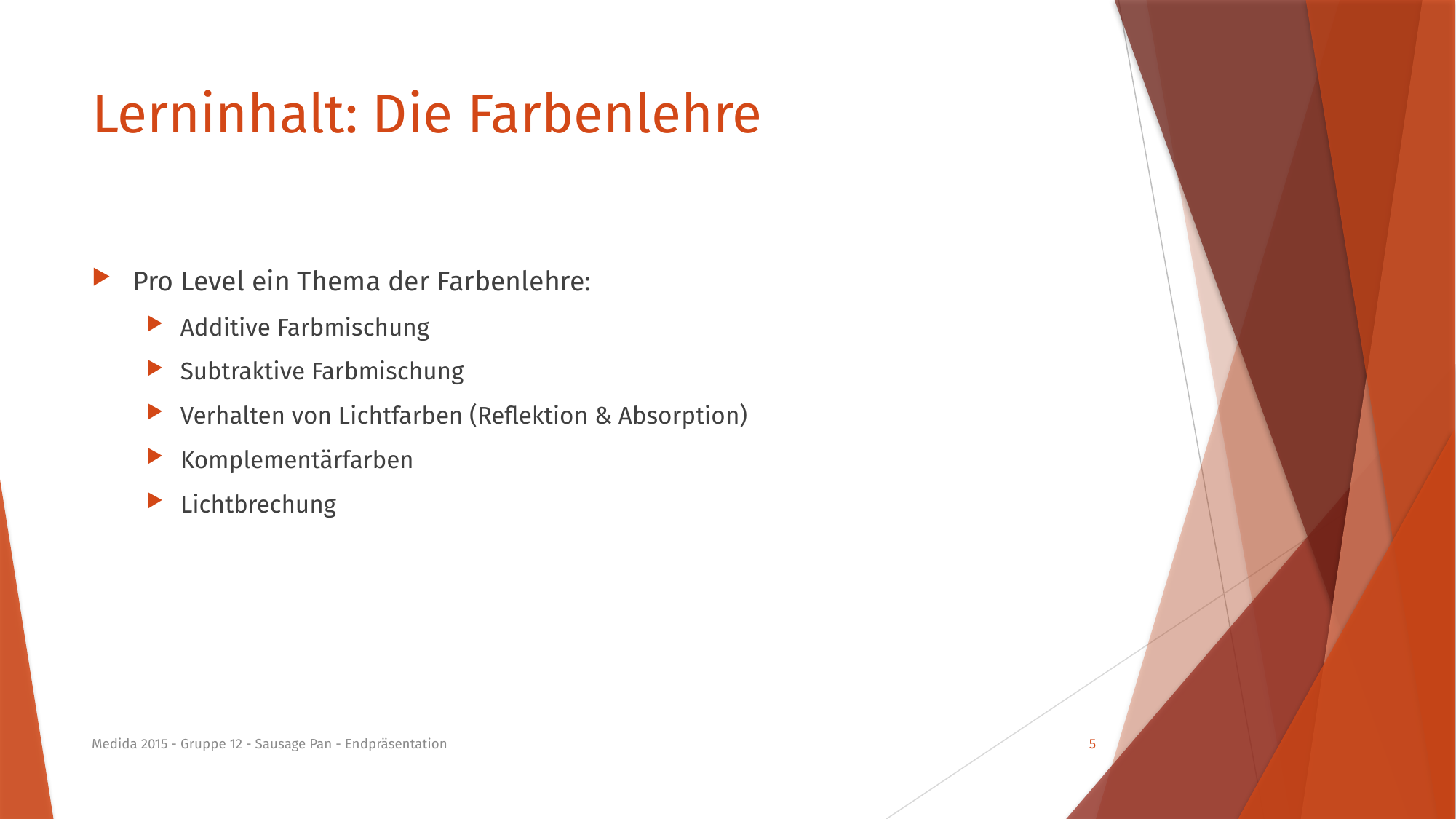

# Lerninhalt: Die Farbenlehre
Pro Level ein Thema der Farbenlehre:
Additive Farbmischung
Subtraktive Farbmischung
Verhalten von Lichtfarben (Reflektion & Absorption)
Komplementärfarben
Lichtbrechung

Medida 2015 - Gruppe 12 - Sausage Pan - Endpräsentation
5